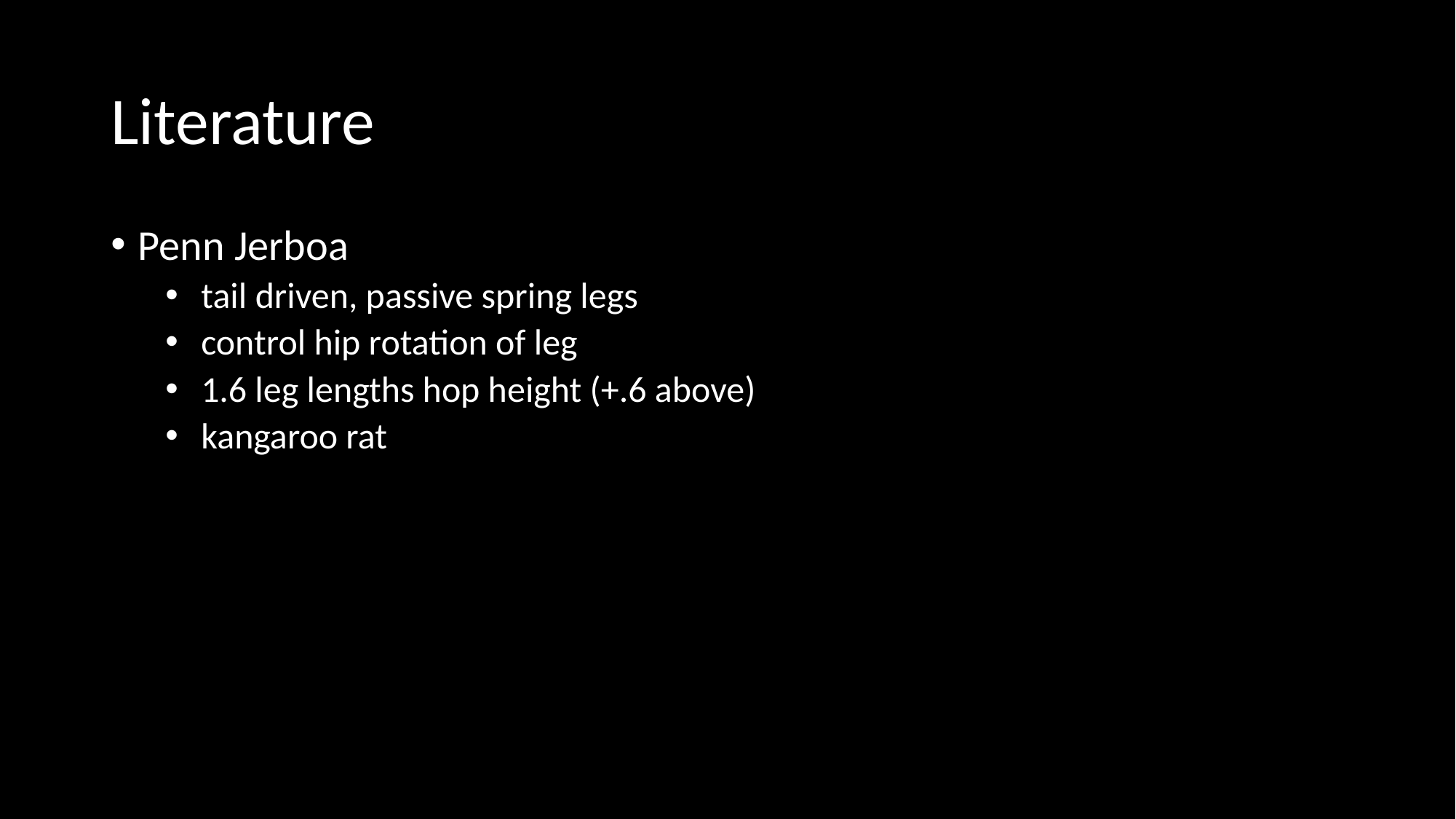

# Literature
Penn Jerboa
 tail driven, passive spring legs
 control hip rotation of leg
 1.6 leg lengths hop height (+.6 above)
 kangaroo rat